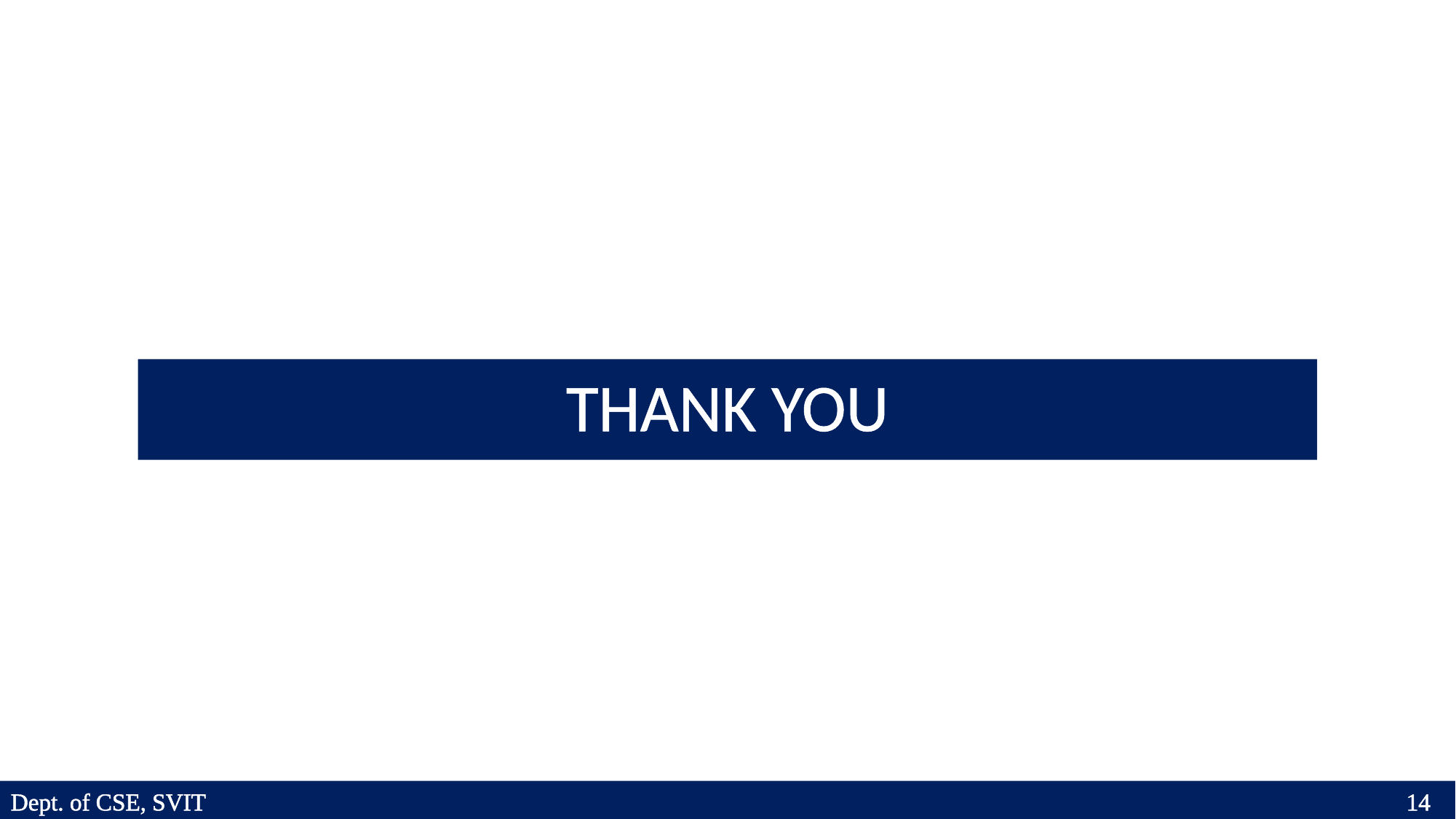

# THANK YOU
Dept. of CSE, SVIT                                                                                                                                                                                                        14